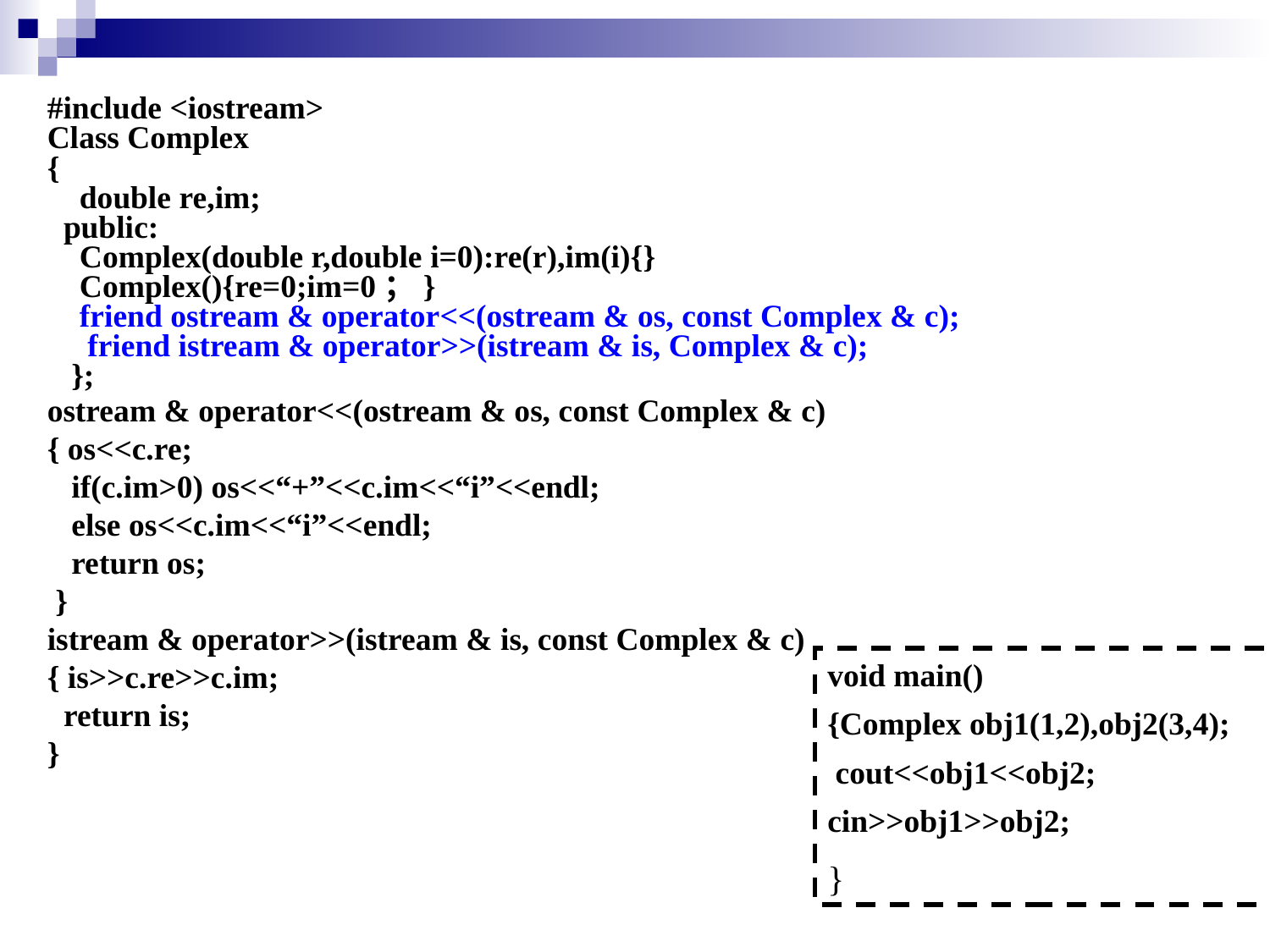

#include <iostream>
Class Complex
{
    double re,im;
  public:
    Complex(double r,double i=0):re(r),im(i){}
    Complex(){re=0;im=0；}
    friend ostream & operator<<(ostream & os, const Complex & c);
     friend istream & operator>>(istream & is, Complex & c);
   };
ostream & operator<<(ostream & os, const Complex & c)
{ os<<c.re;
   if(c.im>0) os<<“+”<<c.im<<“i”<<endl;
   else os<<c.im<<“i”<<endl;
   return os;
 }
istream & operator>>(istream & is, const Complex & c)
{ is>>c.re>>c.im;
  return is;
}

void main()
{Complex obj1(1,2),obj2(3,4);
 cout<<obj1<<obj2;
cin>>obj1>>obj2;
}